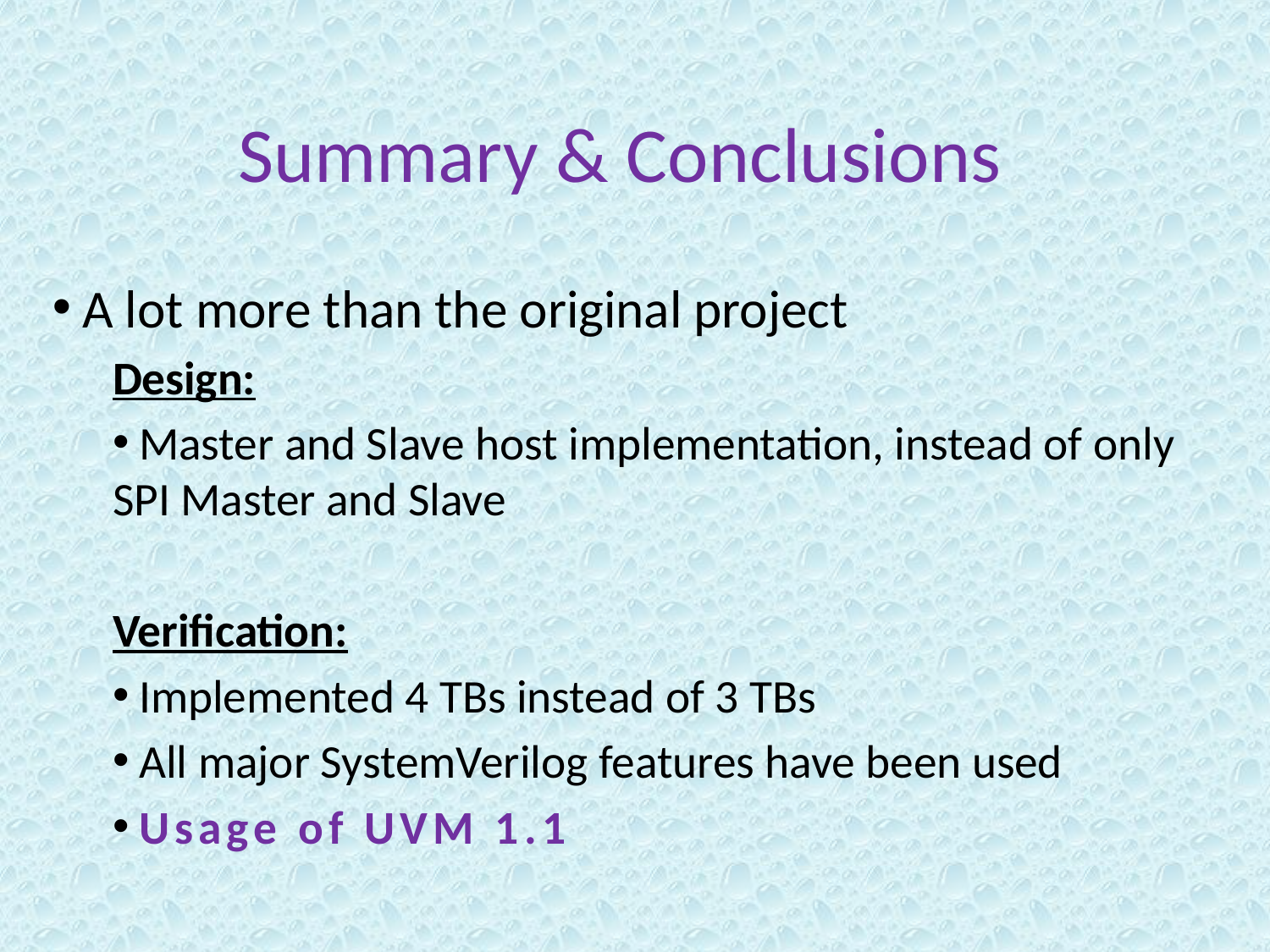

# Summary & Conclusions
 A lot more than the original project
Design:
 Master and Slave host implementation, instead of only SPI Master and Slave

Verification:
 Implemented 4 TBs instead of 3 TBs
 All major SystemVerilog features have been used
 Usage of UVM 1.1